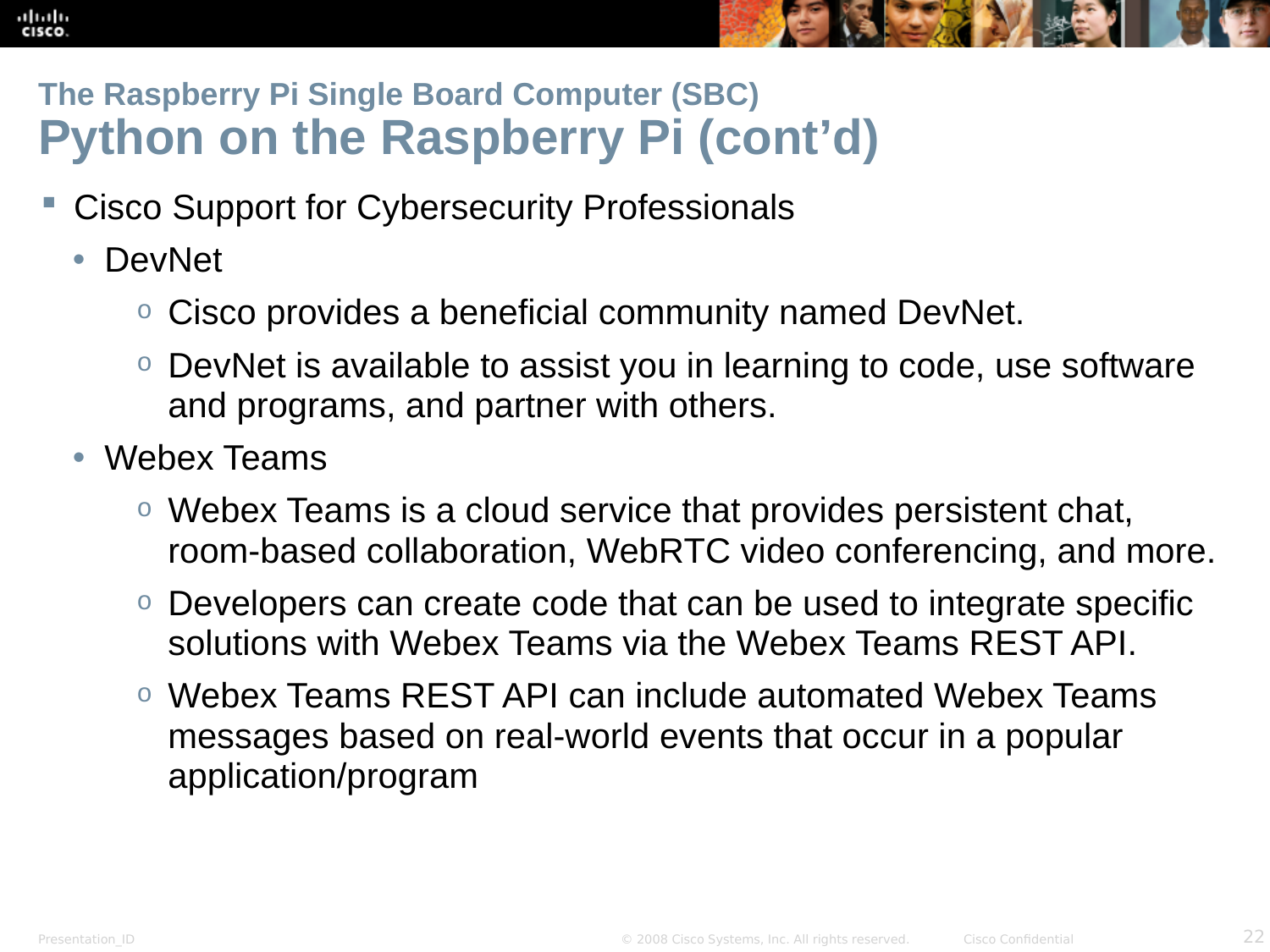

# The Raspberry Pi Single Board Computer (SBC) Python on the Raspberry Pi (cont’d)
Cisco Support for Cybersecurity Professionals
DevNet
Cisco provides a beneficial community named DevNet.
DevNet is available to assist you in learning to code, use software and programs, and partner with others.
Webex Teams
Webex Teams is a cloud service that provides persistent chat, room-based collaboration, WebRTC video conferencing, and more.
Developers can create code that can be used to integrate specific solutions with Webex Teams via the Webex Teams REST API.
Webex Teams REST API can include automated Webex Teams messages based on real-world events that occur in a popular application/program